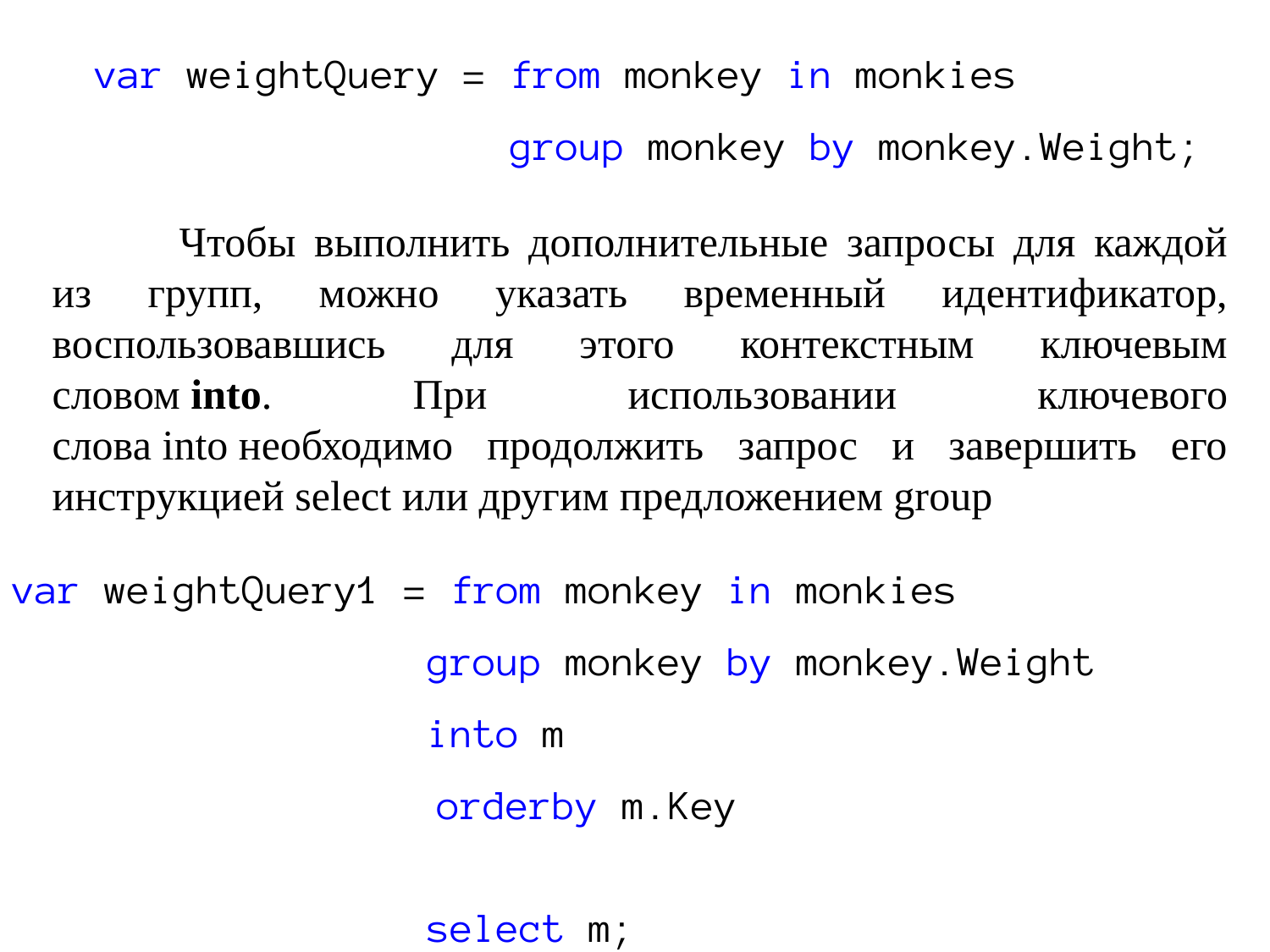

var weightQuery = from monkey in monkies
                   group monkey by monkey.Weight;
	Чтобы выполнить дополнительные запросы для каждой из групп, можно указать временный идентификатор, воспользовавшись для этого контекстным ключевым словом into. При использовании ключевого слова into необходимо продолжить запрос и завершить его инструкцией select или другим предложением group
var weightQuery1 = from monkey in monkies
                  group monkey by monkey.Weight
                  into m
                  orderby m.Key
                  select m;